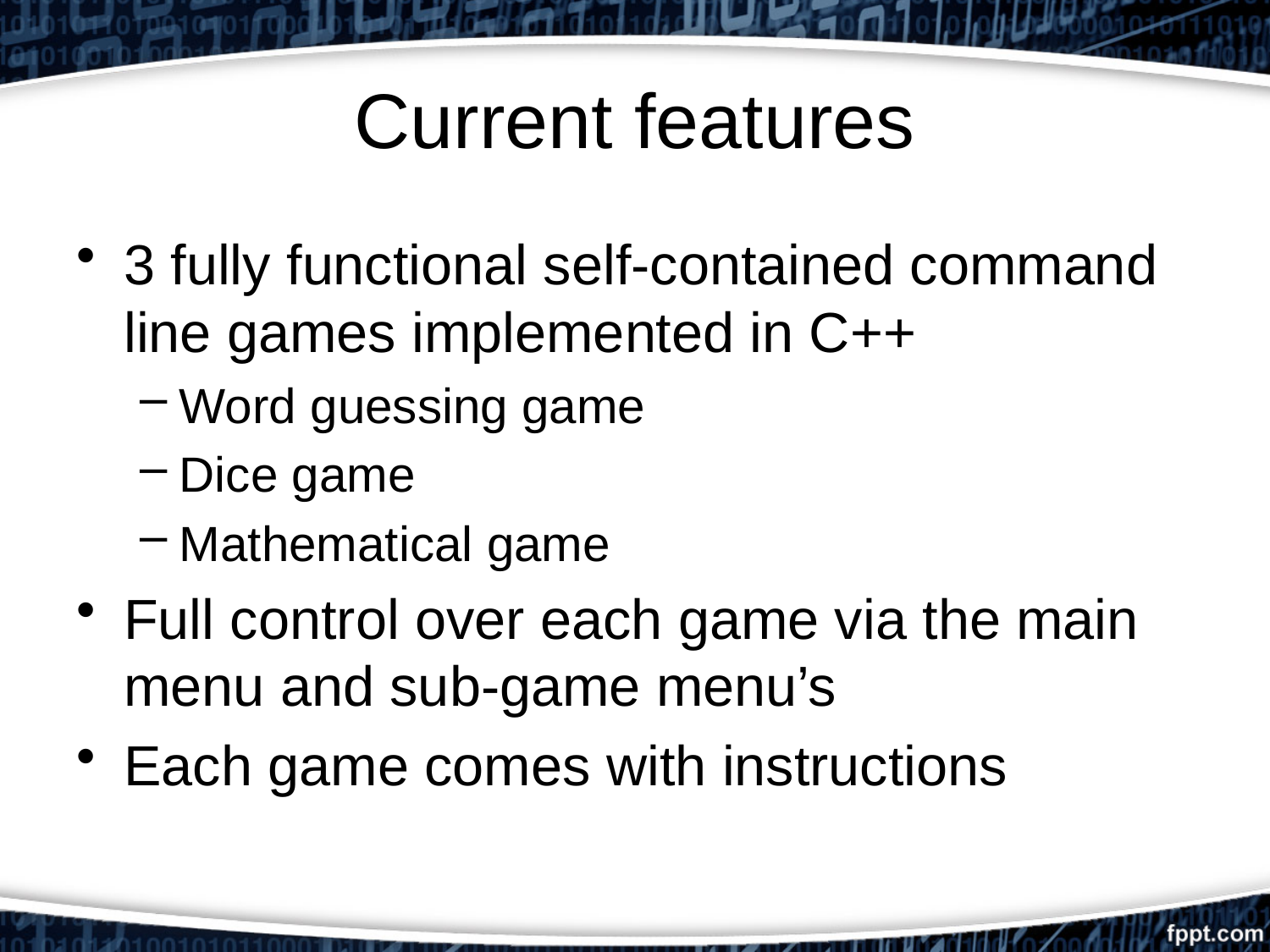

# Current features
3 fully functional self-contained command line games implemented in C++
Word guessing game
Dice game
Mathematical game
Full control over each game via the main menu and sub-game menu’s
Each game comes with instructions